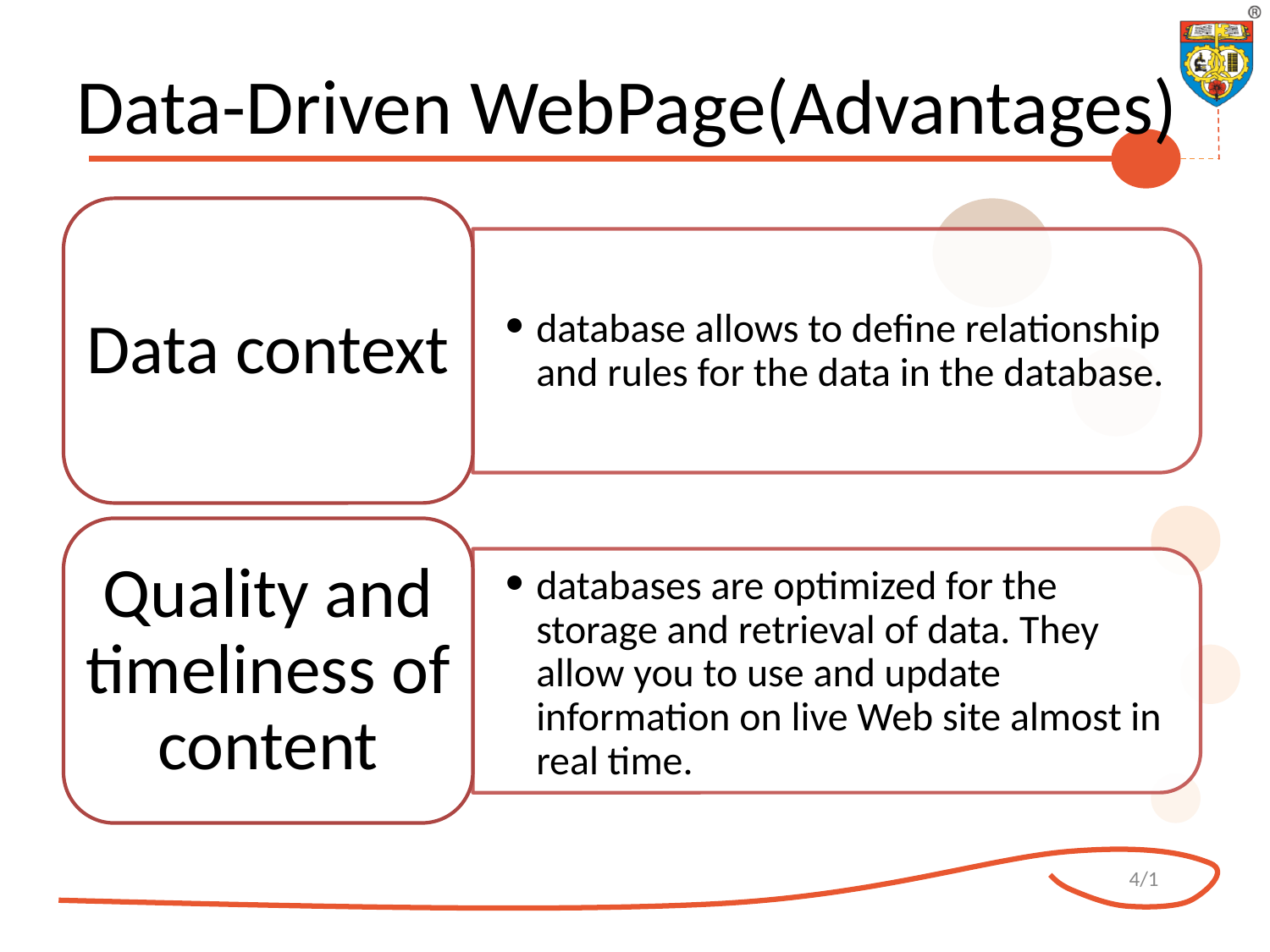

# Data-Driven WebPage(Advantages)

Data context
database allows to define relationship and rules for the data in the database.

Quality and timeliness of content
databases are optimized for the storage and retrieval of data. They allow you to use and update information on live Web site almost in real time.